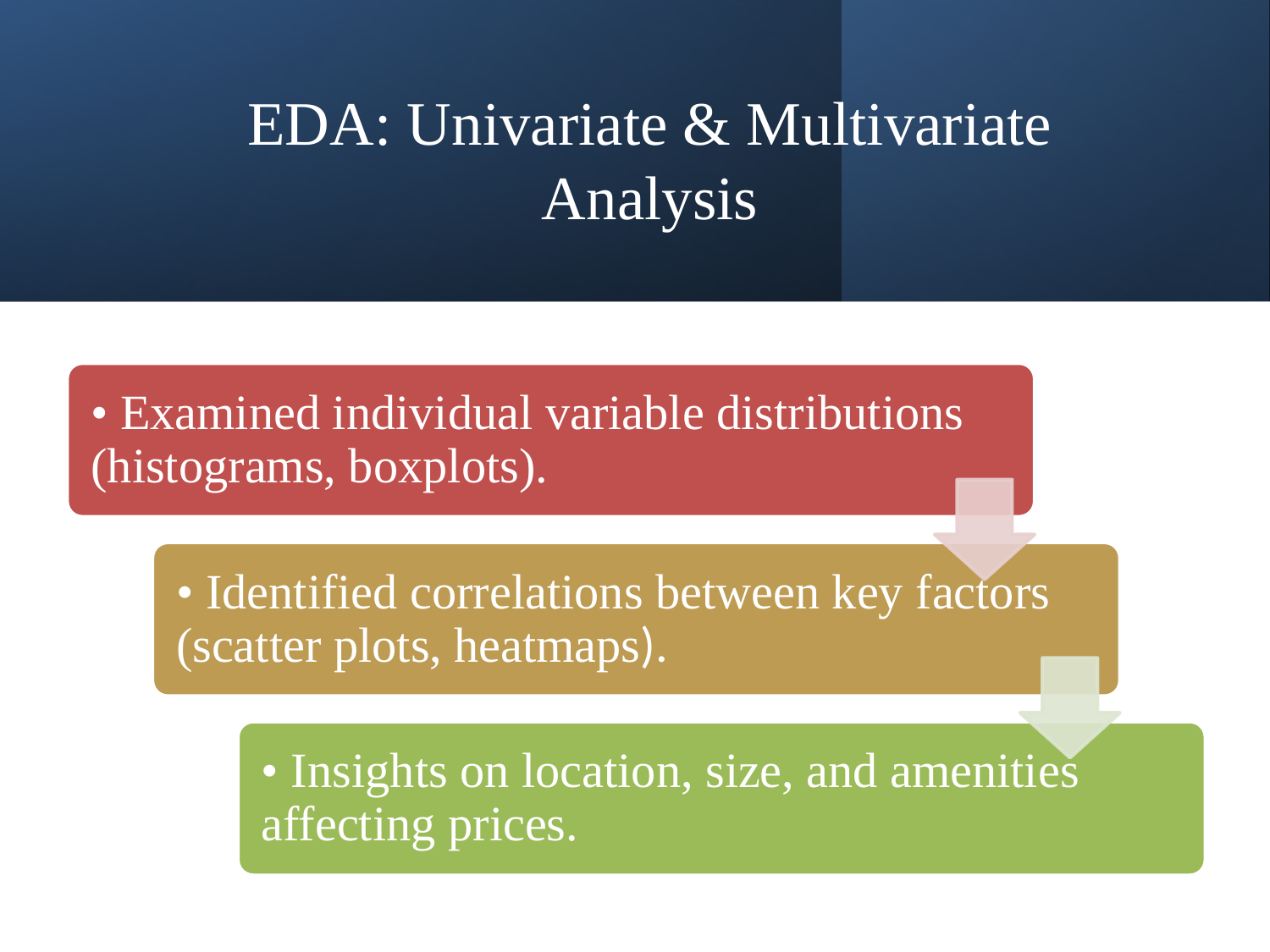

# EDA: Univariate & Multivariate Analysis
• Examined individual variable distributions (histograms, boxplots).
• Identified correlations between key factors (scatter plots, heatmaps).
• Insights on location, size, and amenities affecting prices.